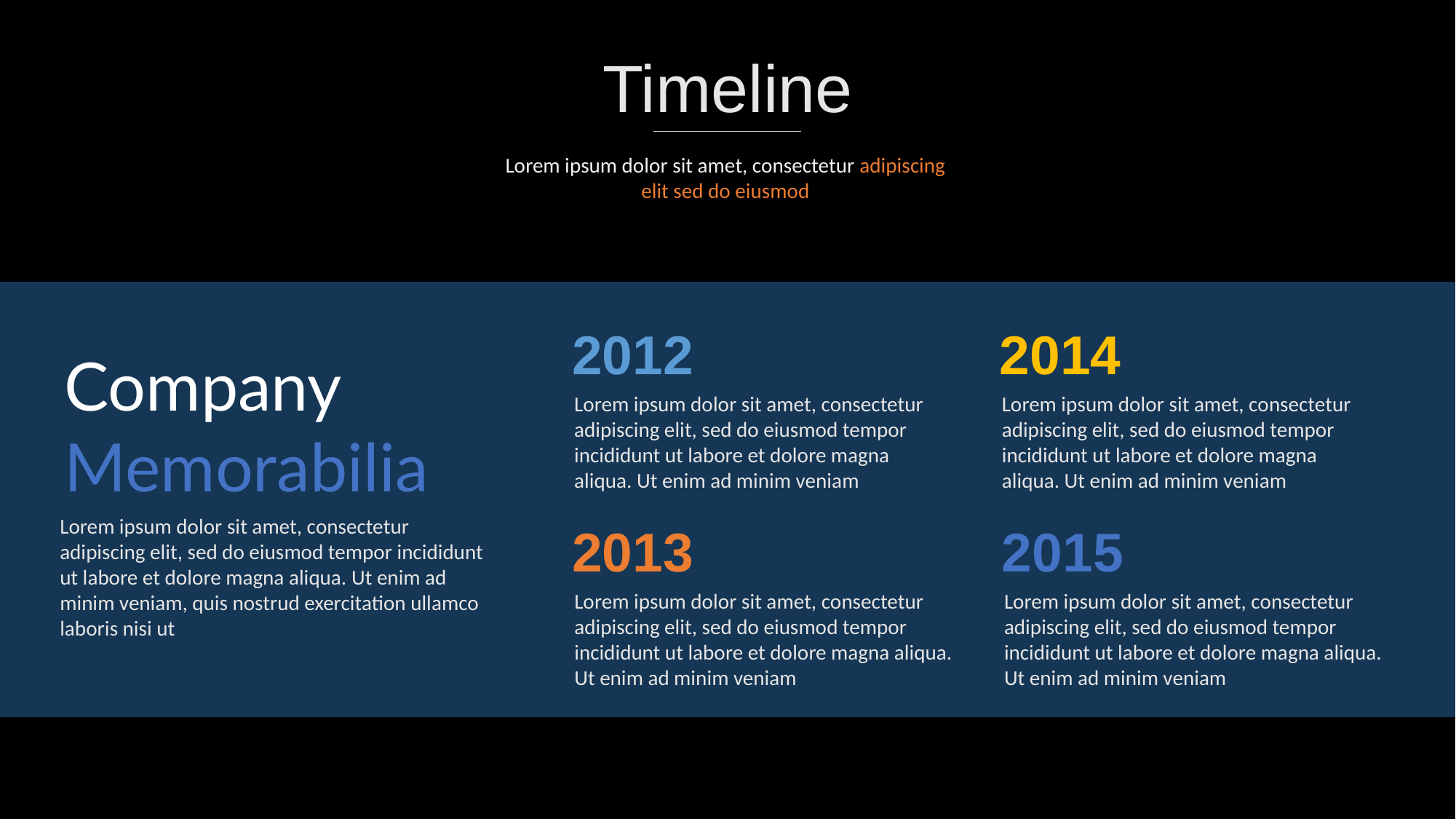

Timeline
Lorem ipsum dolor sit amet, consectetur adipiscing
elit sed do eiusmod

2012
2014
Company
Memorabilia
Lorem ipsum dolor sit amet, consectetur adipiscing elit, sed do eiusmod tempor incididunt ut labore et dolore magna aliqua. Ut enim ad minim veniam
Lorem ipsum dolor sit amet, consectetur adipiscing elit, sed do eiusmod tempor incididunt ut labore et dolore magna aliqua. Ut enim ad minim veniam
Lorem ipsum dolor sit amet, consectetur adipiscing elit, sed do eiusmod tempor incididunt ut labore et dolore magna aliqua. Ut enim ad minim veniam, quis nostrud exercitation ullamco laboris nisi ut
2013
2015
Lorem ipsum dolor sit amet, consectetur adipiscing elit, sed do eiusmod tempor incididunt ut labore et dolore magna aliqua. Ut enim ad minim veniam
Lorem ipsum dolor sit amet, consectetur adipiscing elit, sed do eiusmod tempor incididunt ut labore et dolore magna aliqua. Ut enim ad minim veniam